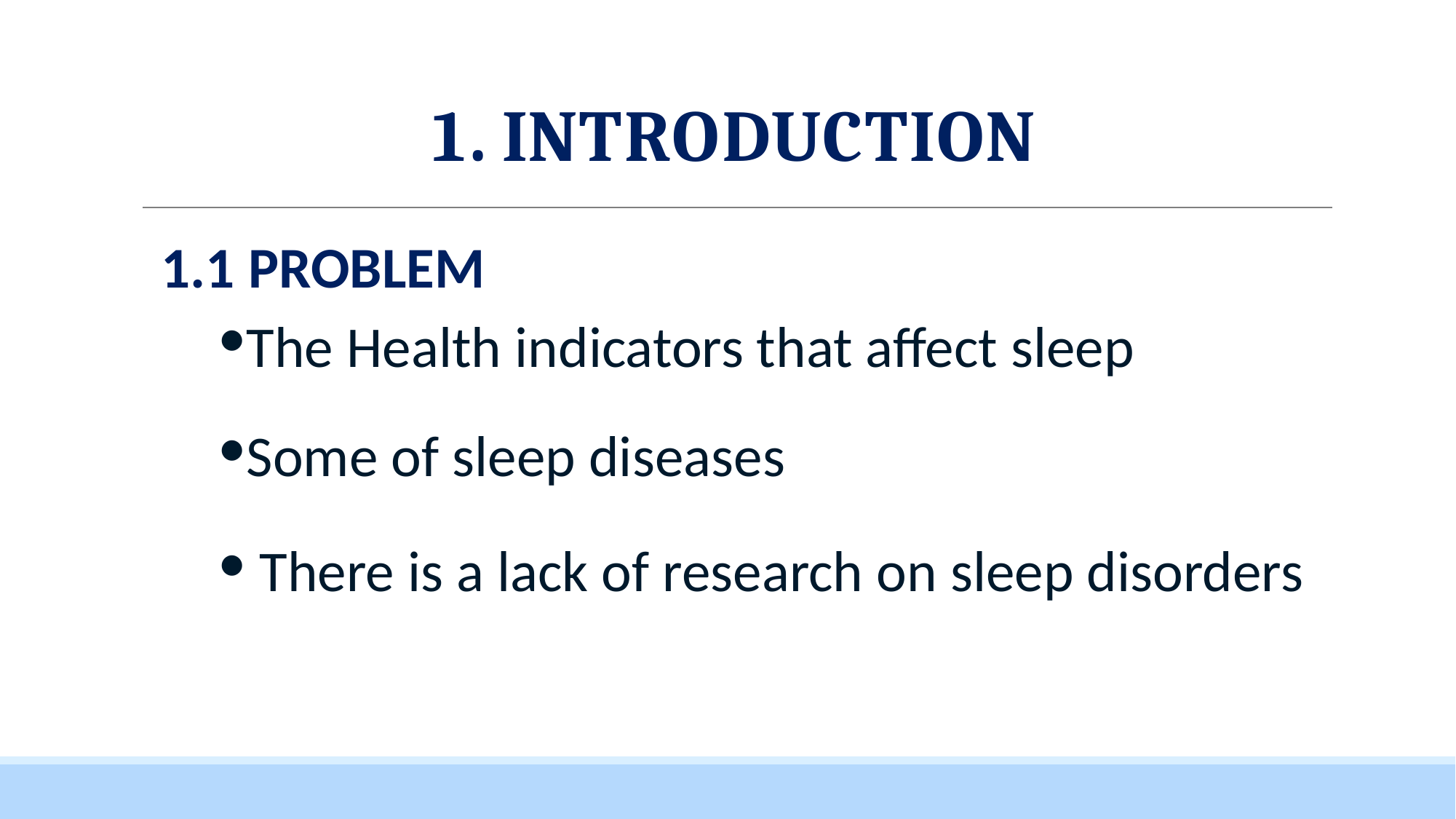

# 1. INTRODUCTION
The Health indicators that affect sleep

Some of sleep diseases

 There is a lack of research on sleep disorders
1.1 PROBLEM